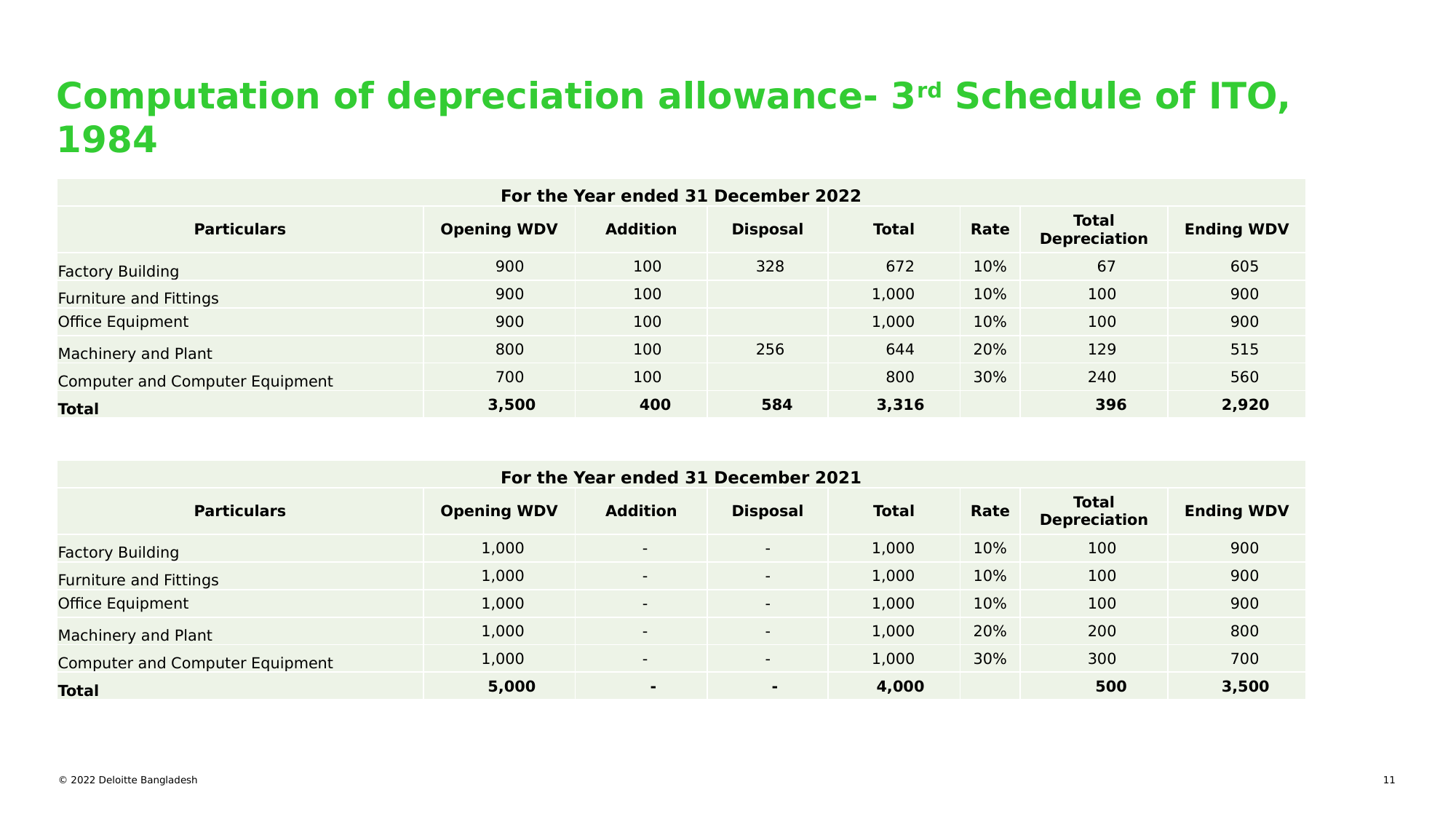

Computation of depreciation allowance- 3rd Schedule of ITO, 1984

| For the Year ended 31 December 2022 |  |  |  |  |  |  |  |
| --- | --- | --- | --- | --- | --- | --- | --- |
| Particulars | Opening WDV | Addition | Disposal | Total | Rate | Total Depreciation | Ending WDV |
| Factory Building | 900 | 100 | 328 | 672 | 10% | 67 | 605 |
| Furniture and Fittings | 900 | 100 |  | 1,000 | 10% | 100 | 900 |
| Office Equipment | 900 | 100 |  | 1,000 | 10% | 100 | 900 |
| Machinery and Plant | 800 | 100 | 256 | 644 | 20% | 129 | 515 |
| Computer and Computer Equipment | 700 | 100 |  | 800 | 30% | 240 | 560 |
| Total | 3,500 | 400 | 584 | 3,316 |  | 396 | 2,920 |
| For the Year ended 31 December 2021 |  |  |  |  |  |  |  |
| --- | --- | --- | --- | --- | --- | --- | --- |
| Particulars | Opening WDV | Addition | Disposal | Total | Rate | Total Depreciation | Ending WDV |
| Factory Building | 1,000 | - | - | 1,000 | 10% | 100 | 900 |
| Furniture and Fittings | 1,000 | - | - | 1,000 | 10% | 100 | 900 |
| Office Equipment | 1,000 | - | - | 1,000 | 10% | 100 | 900 |
| Machinery and Plant | 1,000 | - | - | 1,000 | 20% | 200 | 800 |
| Computer and Computer Equipment | 1,000 | - | - | 1,000 | 30% | 300 | 700 |
| Total | 5,000 | - | - | 4,000 |  | 500 | 3,500 |